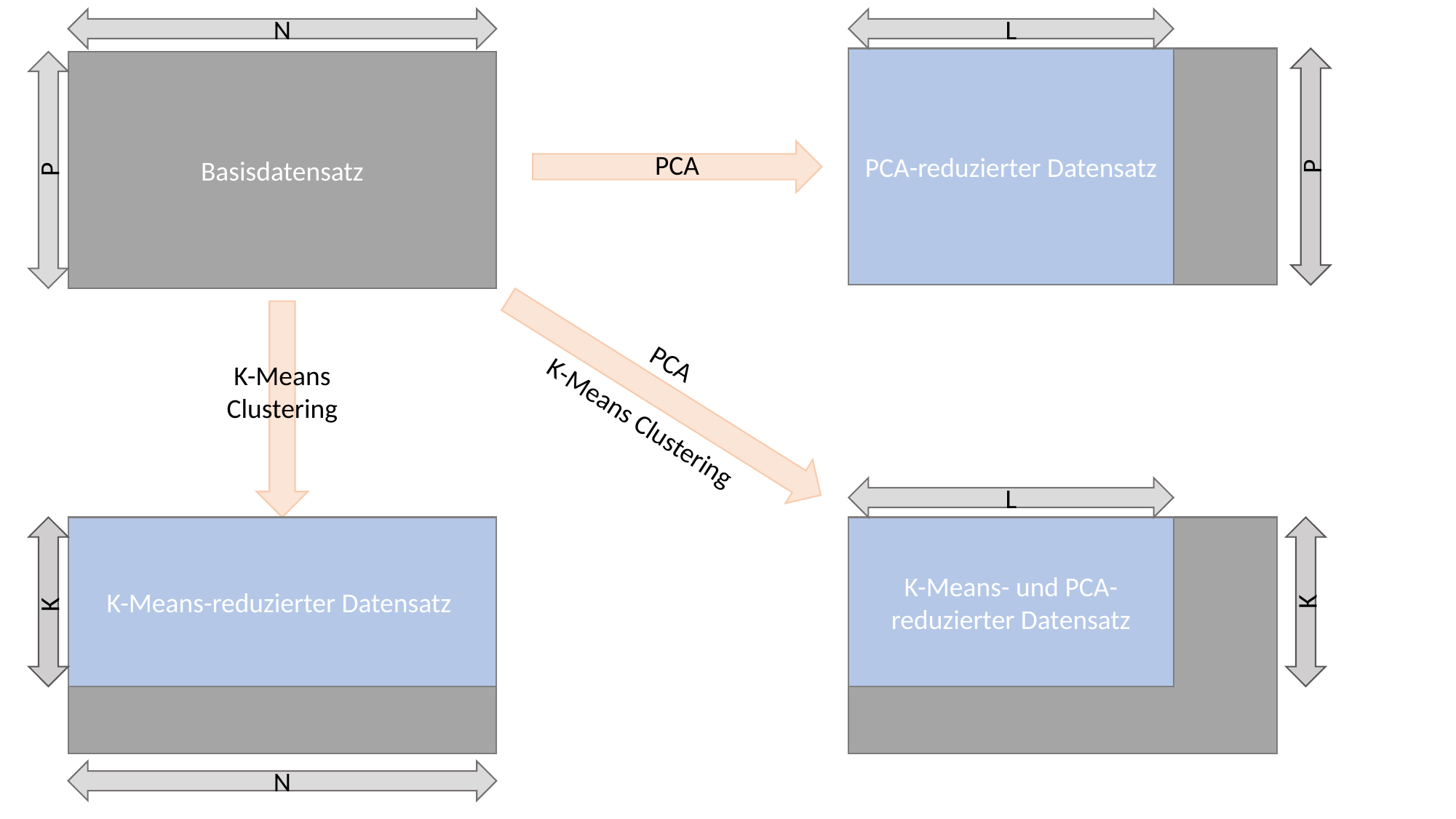

N
L

PCA-reduzierter Datensatz
P

P
Basisdatensatz
PCA

PCA
K-Means
Clustering
K-Means Clustering
L
K
K-Means-reduzierter Datensatz

K-Means- und PCA-reduzierter Datensatz
K

N